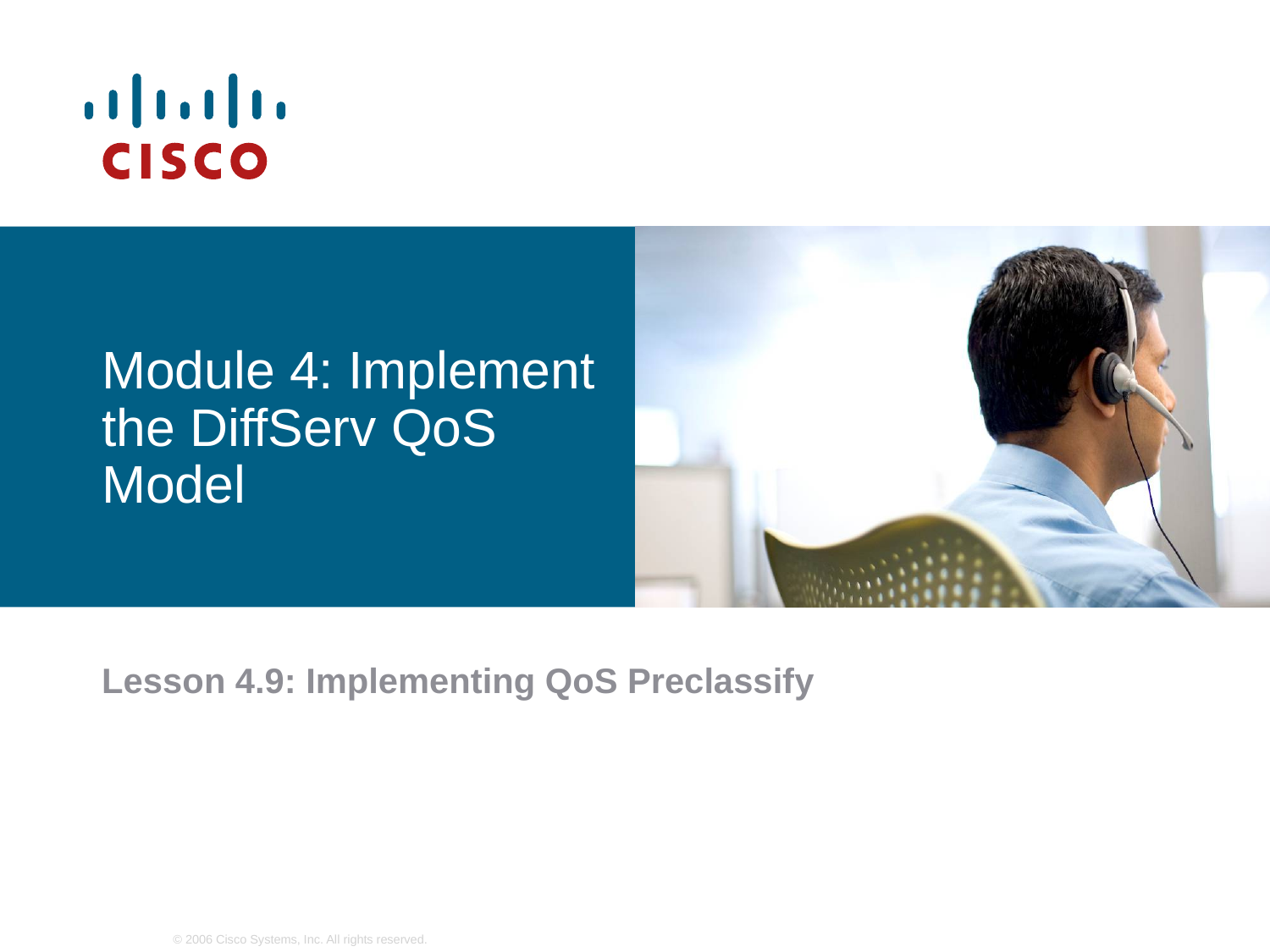

# Module 4: Implement the DiffServ QoS Model
Lesson 4.9: Implementing QoS Preclassify